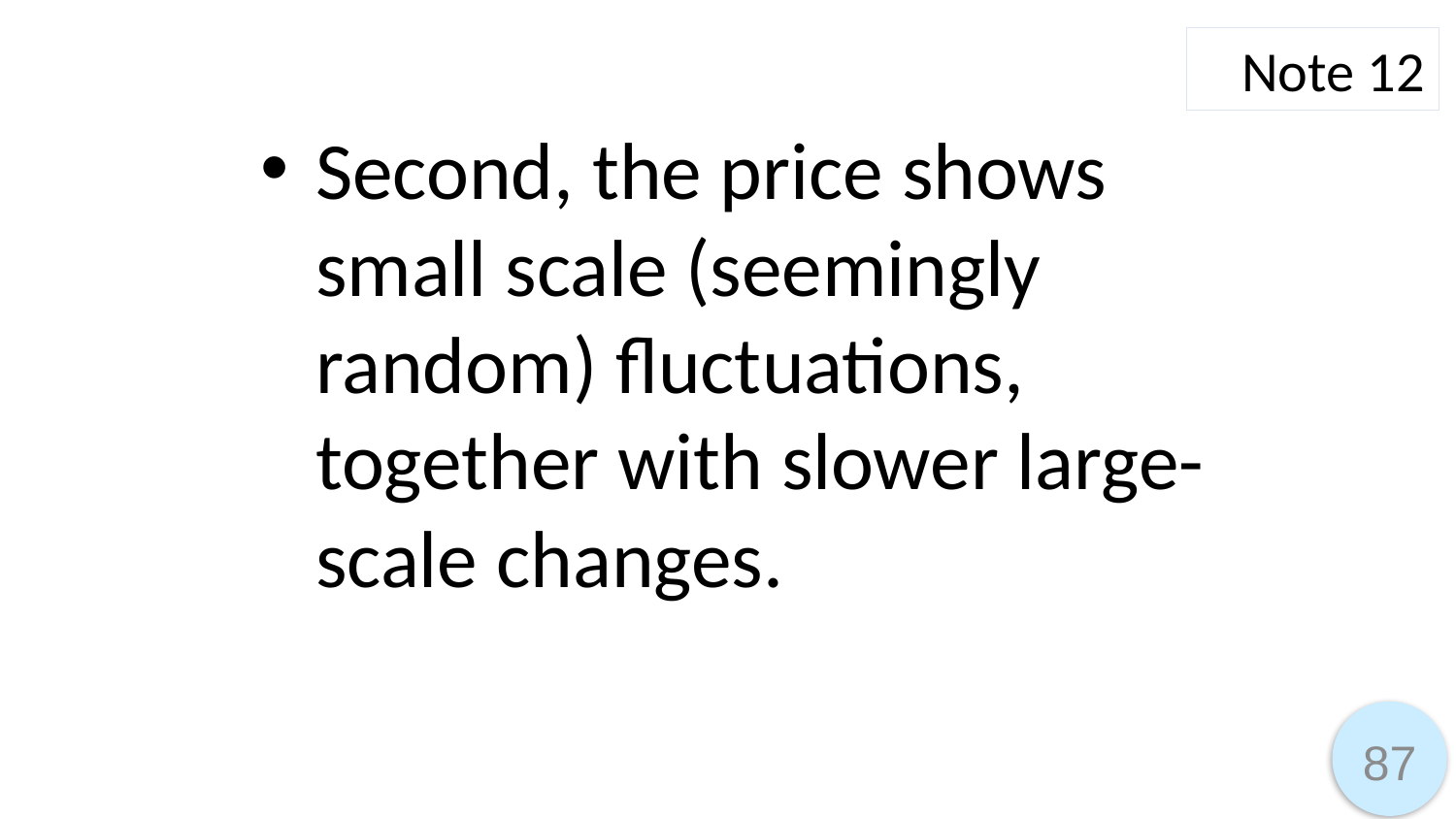

Note 12
Second, the price shows small scale (seemingly random) fluctuations, together with slower large-scale changes.
87